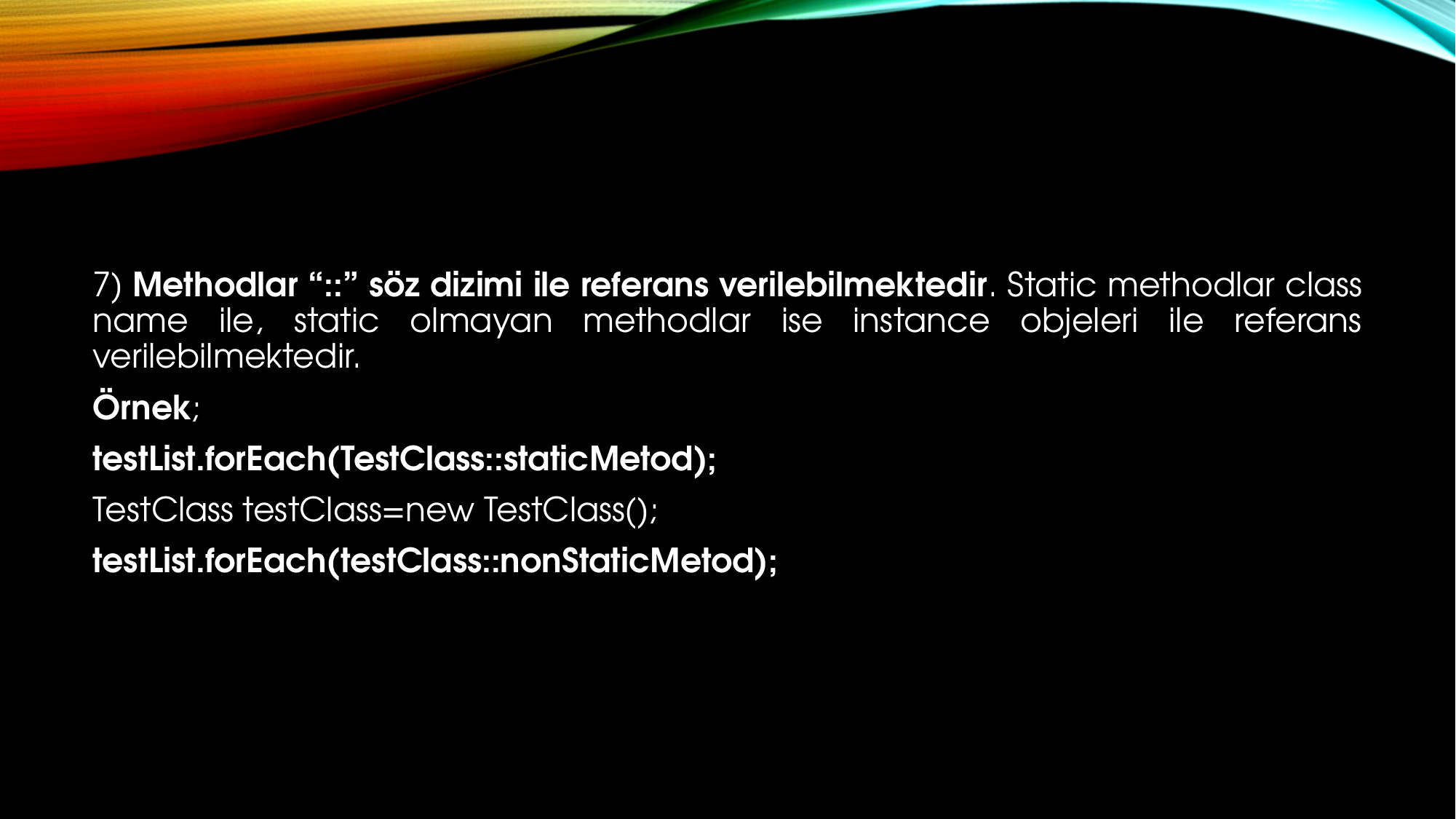

7) Methodlar “::” söz dizimi ile referans verilebilmektedir. Static methodlar class name ile, static olmayan methodlar ise instance objeleri ile referans verilebilmektedir.
Örnek;
testList.forEach(TestClass::staticMetod);
TestClass testClass=new TestClass();
testList.forEach(testClass::nonStaticMetod);